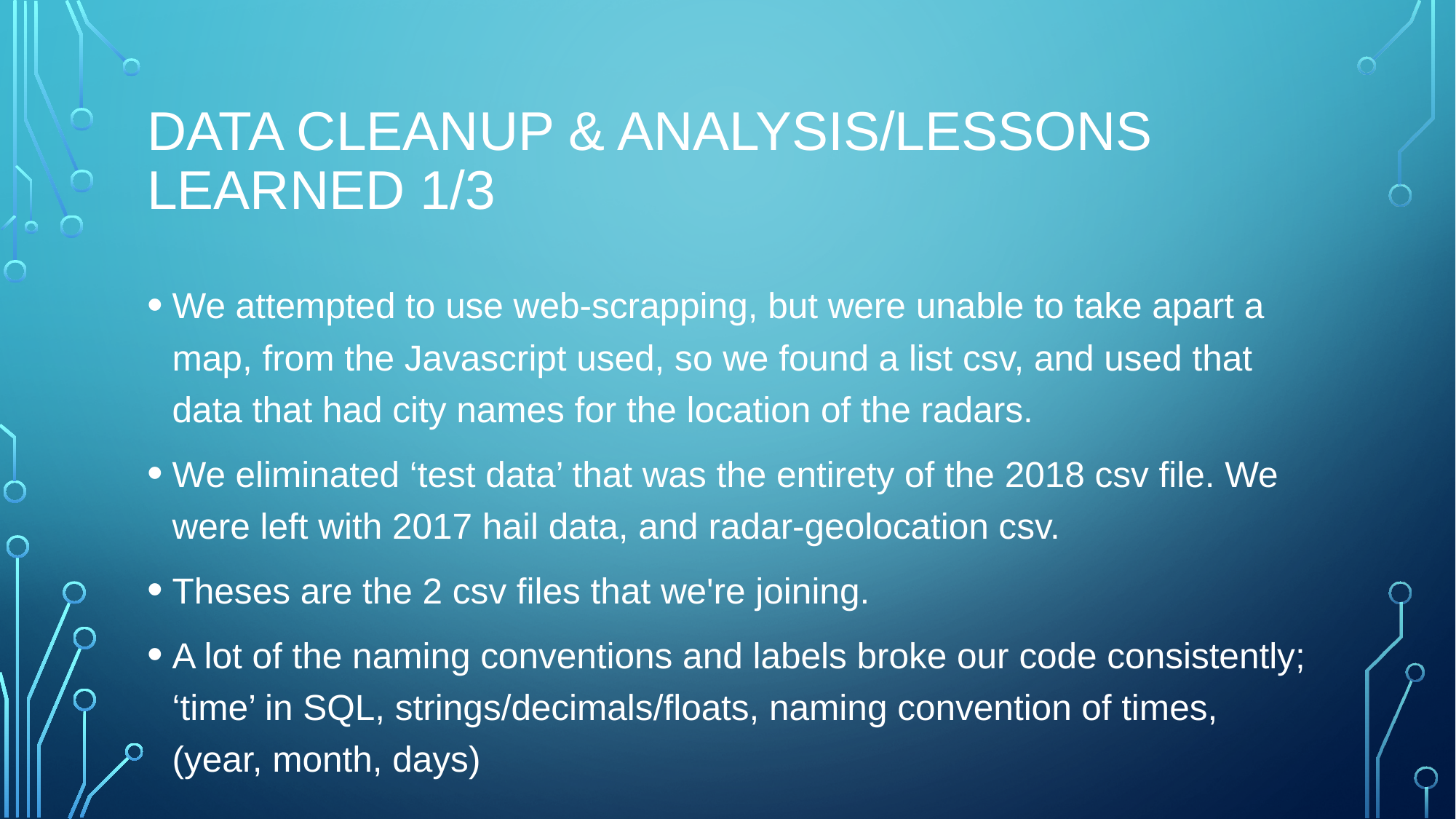

# Data cleanup & analysis/lessons learned 1/3
We attempted to use web-scrapping, but were unable to take apart a map, from the Javascript used, so we found a list csv, and used that data that had city names for the location of the radars.
We eliminated ‘test data’ that was the entirety of the 2018 csv file. We were left with 2017 hail data, and radar-geolocation csv.
Theses are the 2 csv files that we're joining.
A lot of the naming conventions and labels broke our code consistently; ‘time’ in SQL, strings/decimals/floats, naming convention of times, (year, month, days)